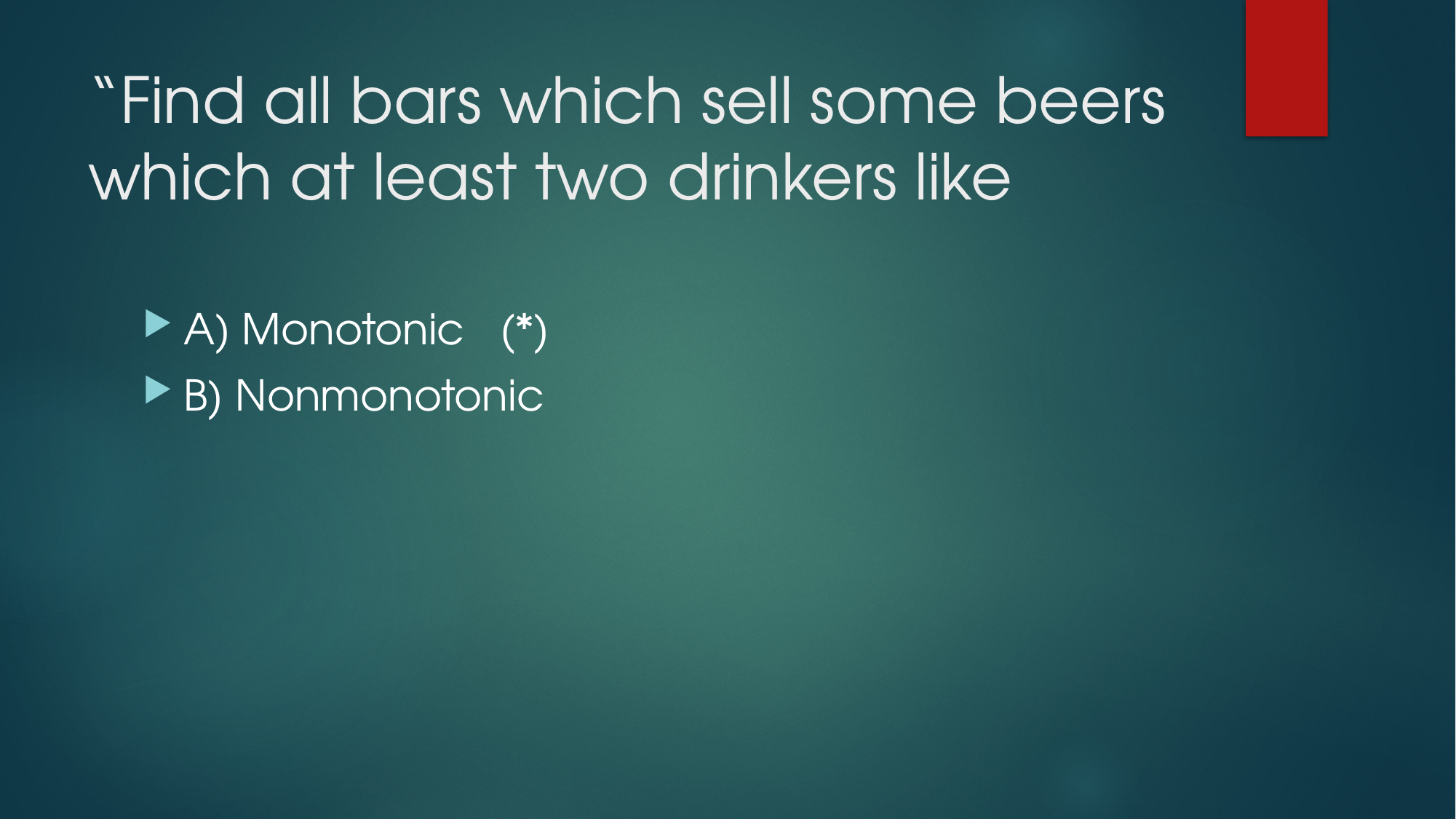

# “Find all bars which sell some beers which at least two drinkers like

A) Monotonic   (*)
B) Nonmonotonic